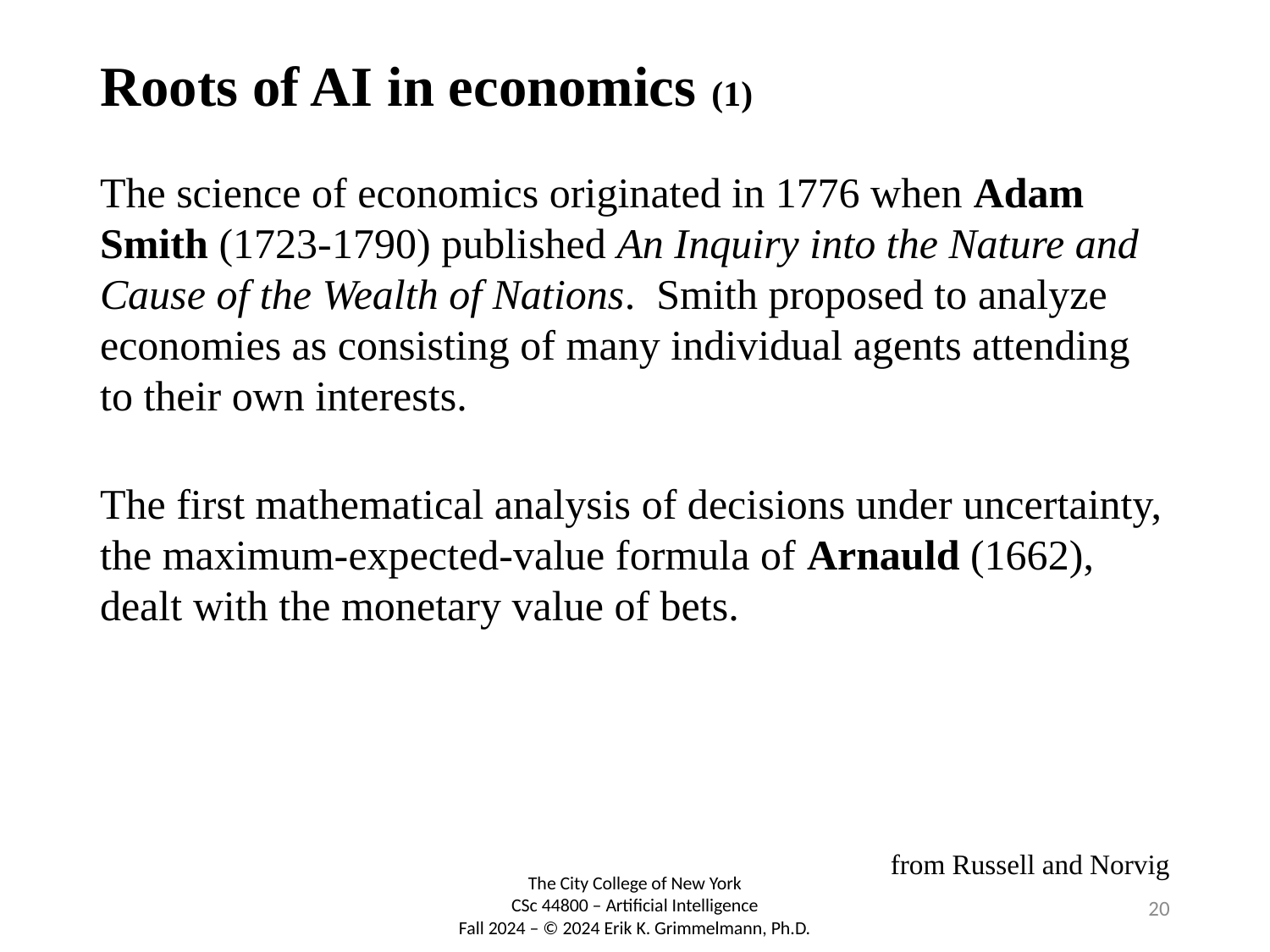

# Roots of AI in economics (1)
The science of economics originated in 1776 when Adam Smith (1723-1790) published An Inquiry into the Nature and Cause of the Wealth of Nations.  Smith proposed to analyze economies as consisting of many individual agents attending to their own interests.

The first mathematical analysis of decisions under uncertainty, the maximum-expected-value formula of Arnauld (1662), dealt with the monetary value of bets.
from Russell and Norvig
20